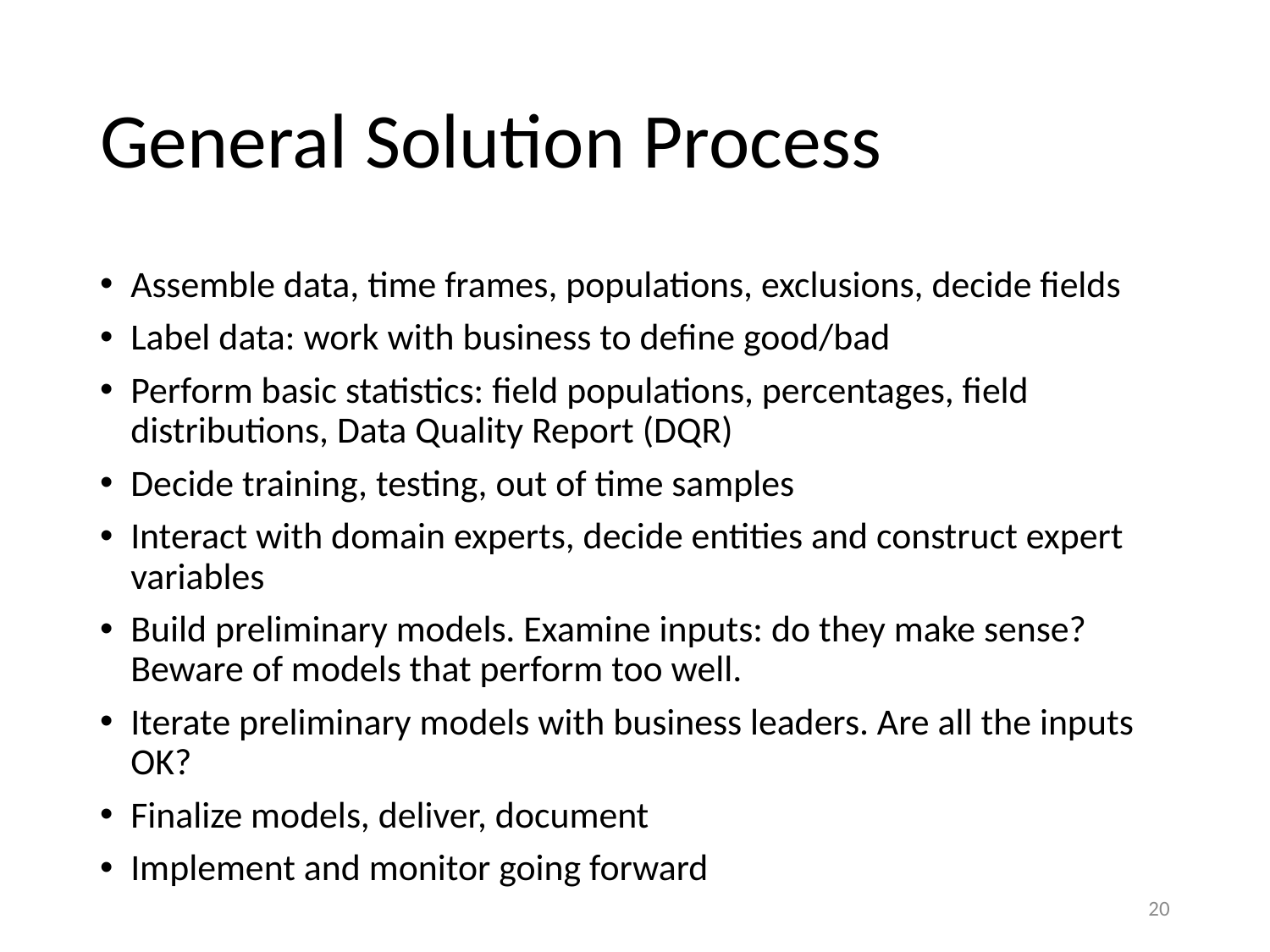

# General Solution Process

Assemble data, time frames, populations, exclusions, decide fields
Label data: work with business to define good/bad
Perform basic statistics: field populations, percentages, field distributions, Data Quality Report (DQR)
Decide training, testing, out of time samples
Interact with domain experts, decide entities and construct expert variables
Build preliminary models. Examine inputs: do they make sense? Beware of models that perform too well.
Iterate preliminary models with business leaders. Are all the inputs OK?
Finalize models, deliver, document
Implement and monitor going forward

20